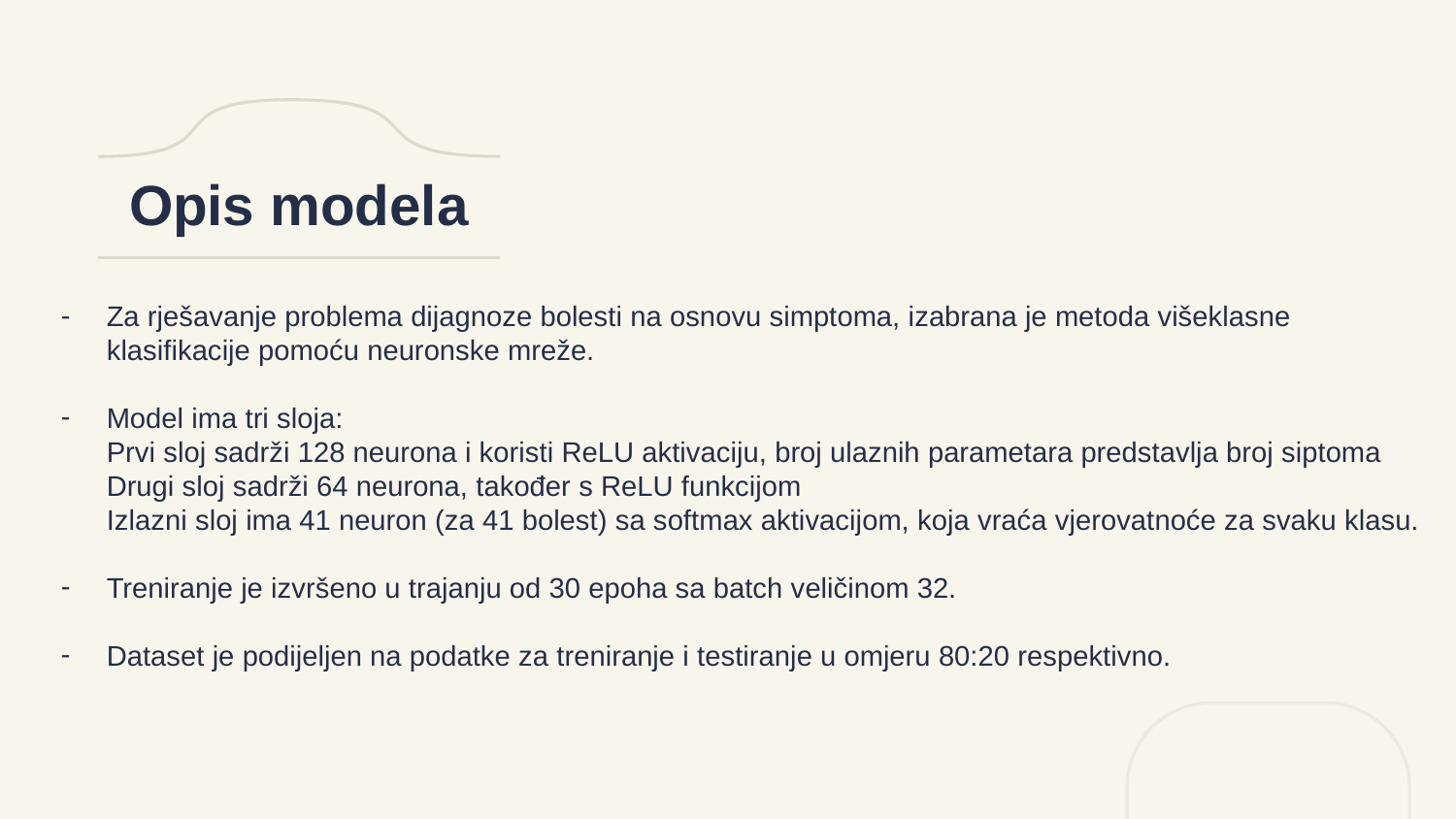

# Opis modela
Za rješavanje problema dijagnoze bolesti na osnovu simptoma, izabrana je metoda višeklasne klasifikacije pomoću neuronske mreže.

Model ima tri sloja:
Prvi sloj sadrži 128 neurona i koristi ReLU aktivaciju, broj ulaznih parametara predstavlja broj siptoma
Drugi sloj sadrži 64 neurona, također s ReLU funkcijom
Izlazni sloj ima 41 neuron (za 41 bolest) sa softmax aktivacijom, koja vraća vjerovatnoće za svaku klasu.

Treniranje je izvršeno u trajanju od 30 epoha sa batch veličinom 32.

Dataset je podijeljen na podatke za treniranje i testiranje u omjeru 80:20 respektivno.